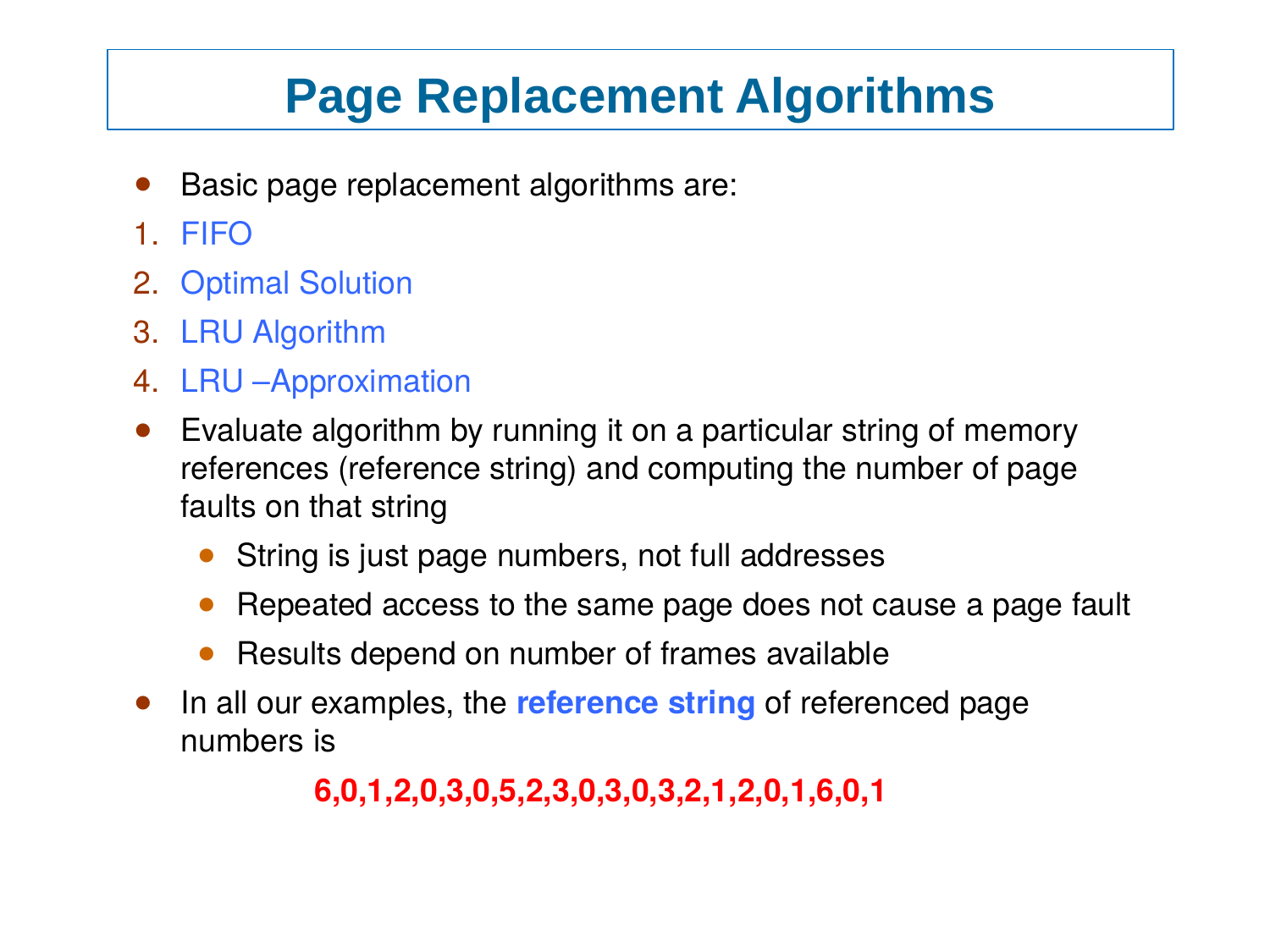

# Page Replacement Algorithms
Basic page replacement algorithms are:
FIFO
Optimal Solution
LRU Algorithm
LRU –Approximation
Evaluate algorithm by running it on a particular string of memory references (reference string) and computing the number of page faults on that string
String is just page numbers, not full addresses
Repeated access to the same page does not cause a page fault
Results depend on number of frames available
In all our examples, the reference string of referenced page numbers is
	               6,0,1,2,0,3,0,5,2,3,0,3,0,3,2,1,2,0,1,6,0,1